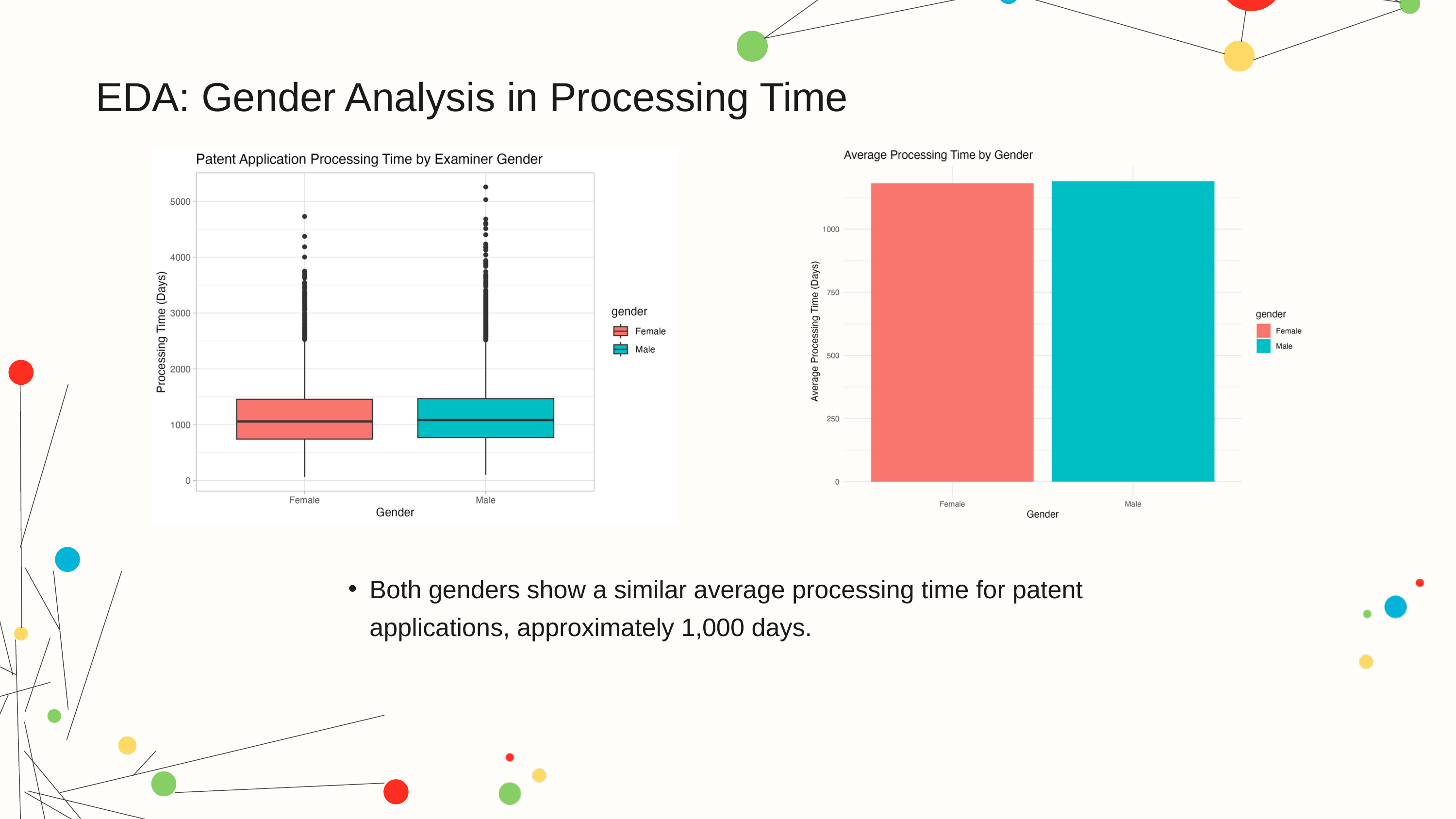

EDA: Gender Analysis in Processing Time

Both genders show a similar average processing time for patent applications, approximately 1,000 days.